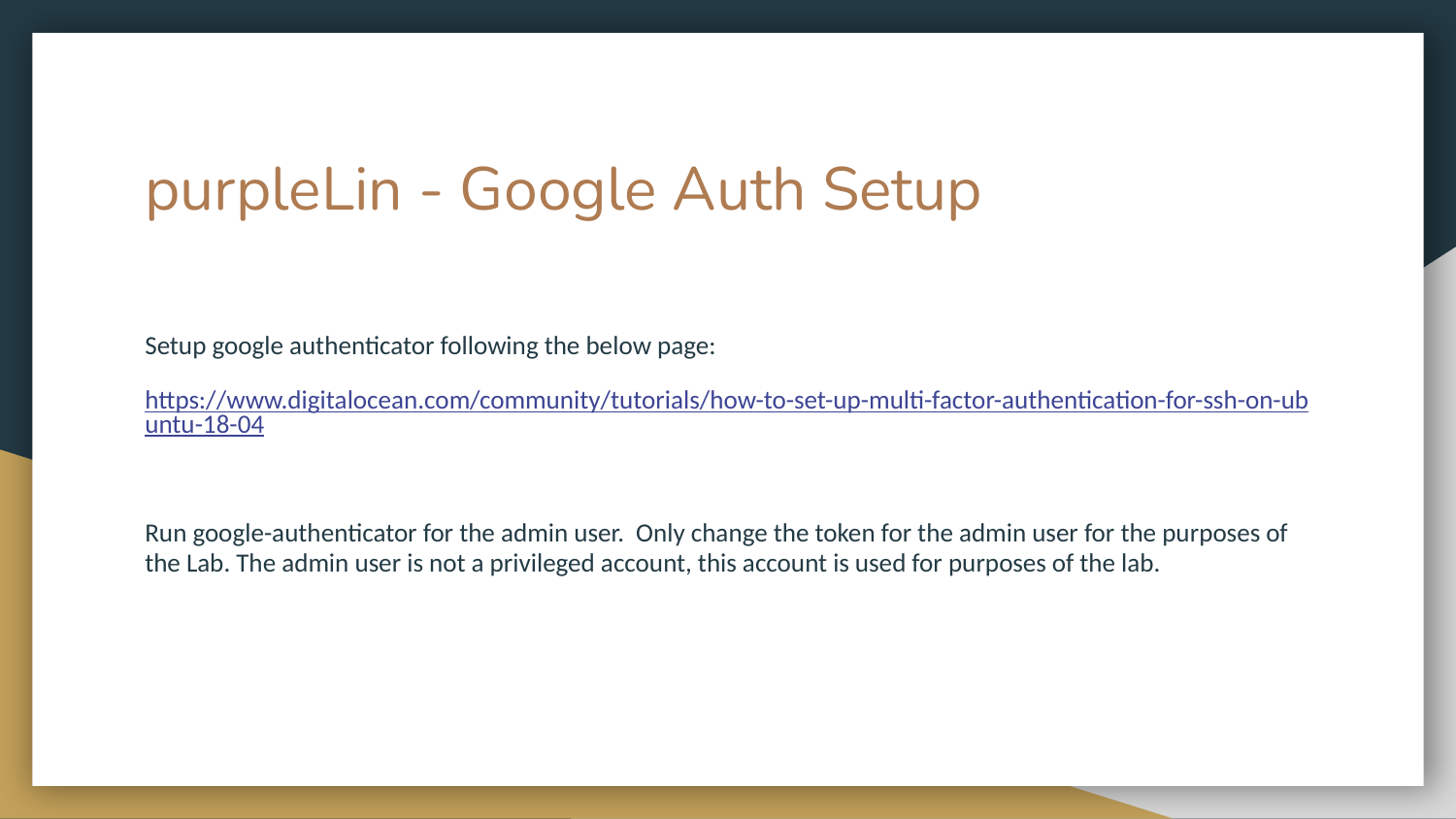

# purpleLin - Google Auth Setup
Setup google authenticator following the below page:
https://www.digitalocean.com/community/tutorials/how-to-set-up-multi-factor-authentication-for-ssh-on-ubuntu-18-04

Run google-authenticator for the admin user.  Only change the token for the admin user for the purposes of the Lab. The admin user is not a privileged account, this account is used for purposes of the lab.